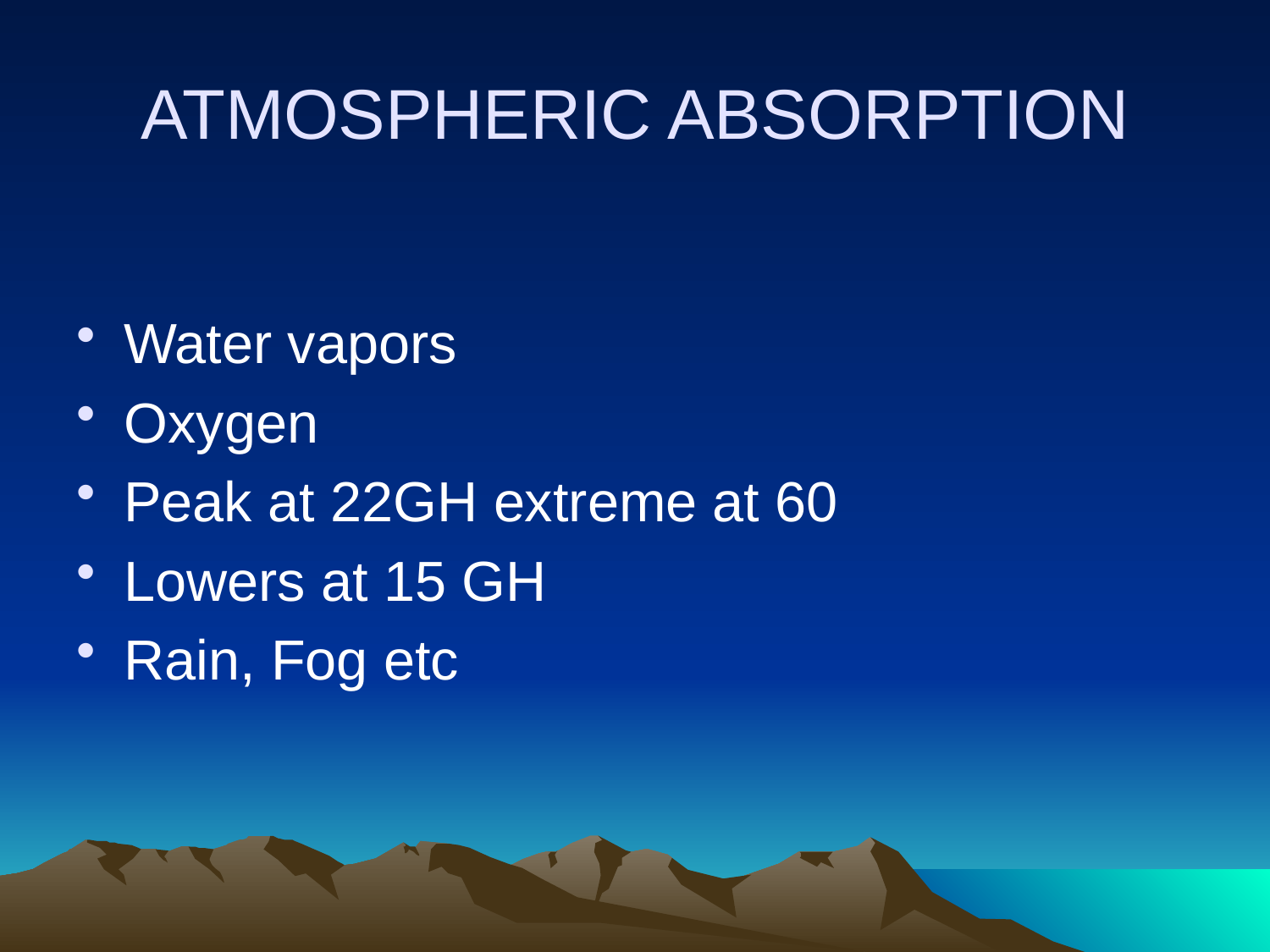

# ATMOSPHERIC ABSORPTION

Water vapors
Oxygen
Peak at 22GH extreme at 60
Lowers at 15 GH
Rain, Fog etc